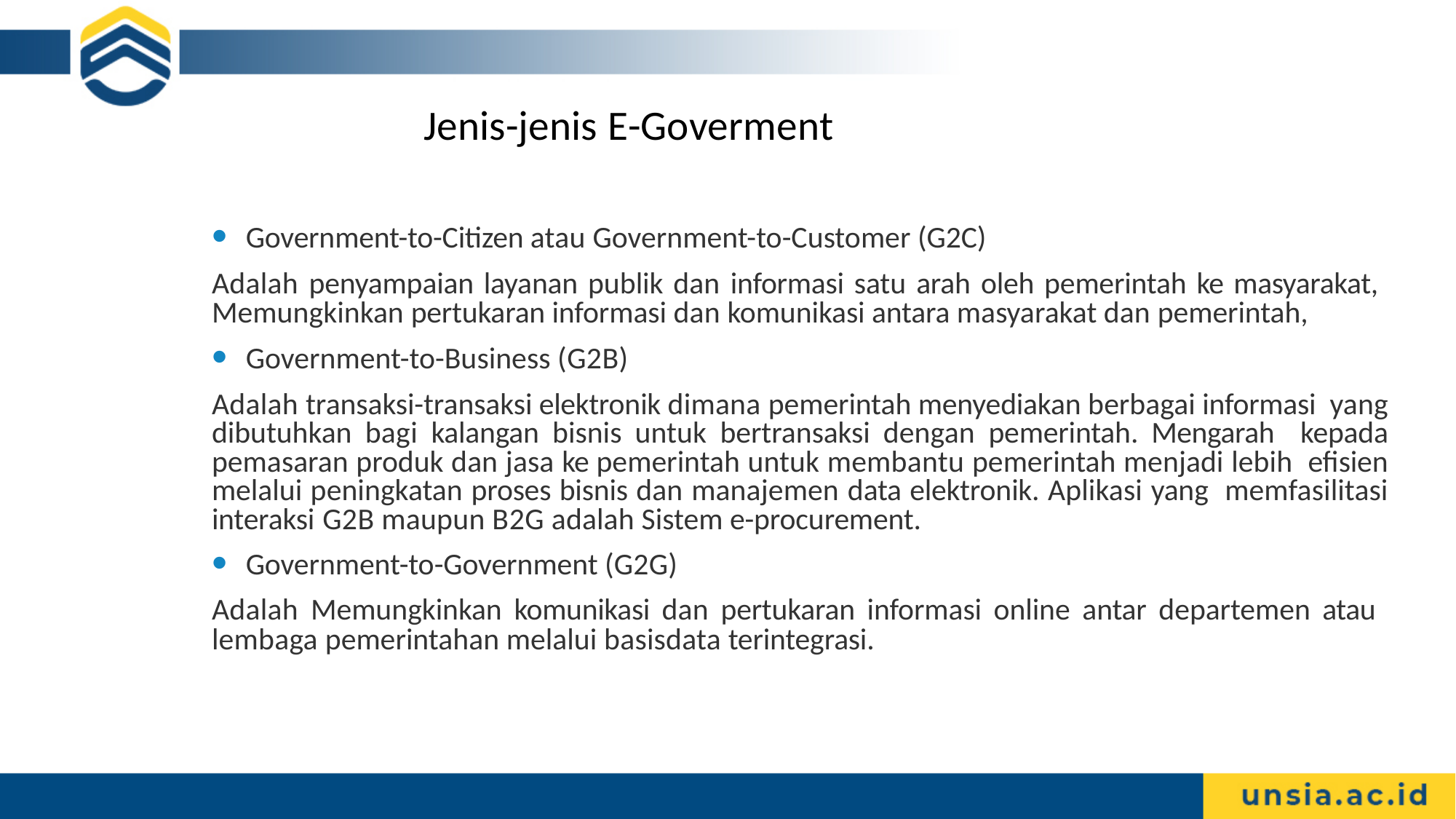

# Jenis-jenis E-Goverment
Government-to-Citizen atau Government-to-Customer (G2C)
Adalah penyampaian layanan publik dan informasi satu arah oleh pemerintah ke masyarakat,  Memungkinkan pertukaran informasi dan komunikasi antara masyarakat dan pemerintah,
Government-to-Business (G2B)
Adalah transaksi-transaksi elektronik dimana pemerintah menyediakan berbagai informasi  yang dibutuhkan bagi kalangan bisnis untuk bertransaksi dengan pemerintah. Mengarah  kepada pemasaran produk dan jasa ke pemerintah untuk membantu pemerintah menjadi lebih  efisien melalui peningkatan proses bisnis dan manajemen data elektronik. Aplikasi yang  memfasilitasi interaksi G2B maupun B2G adalah Sistem e-procurement.
Government-to-Government (G2G)
Adalah Memungkinkan komunikasi dan pertukaran informasi online antar departemen atau  lembaga pemerintahan melalui basisdata terintegrasi.